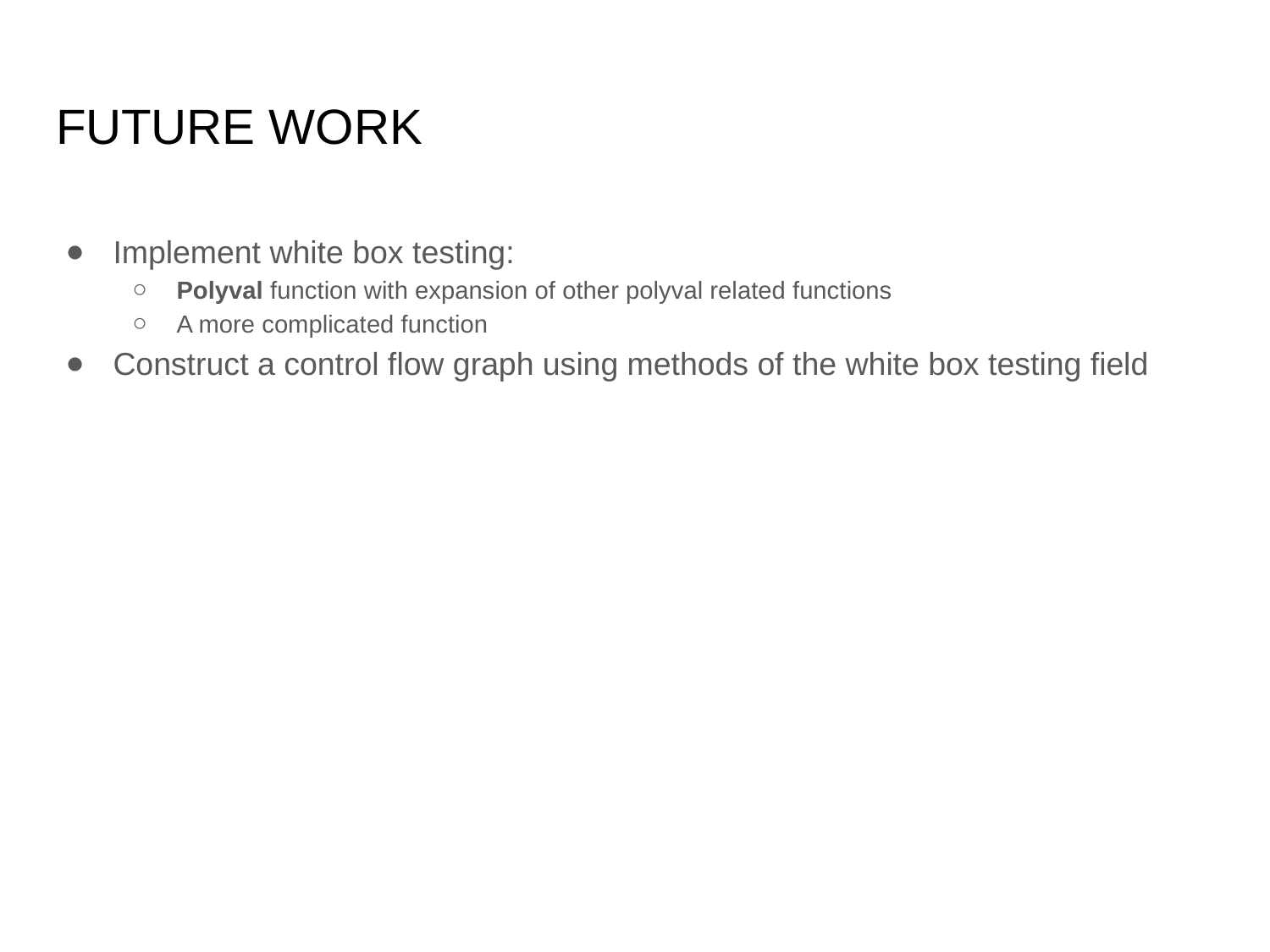

# FUTURE WORK
Implement white box testing:
Polyval function with expansion of other polyval related functions
A more complicated function
Construct a control flow graph using methods of the white box testing field